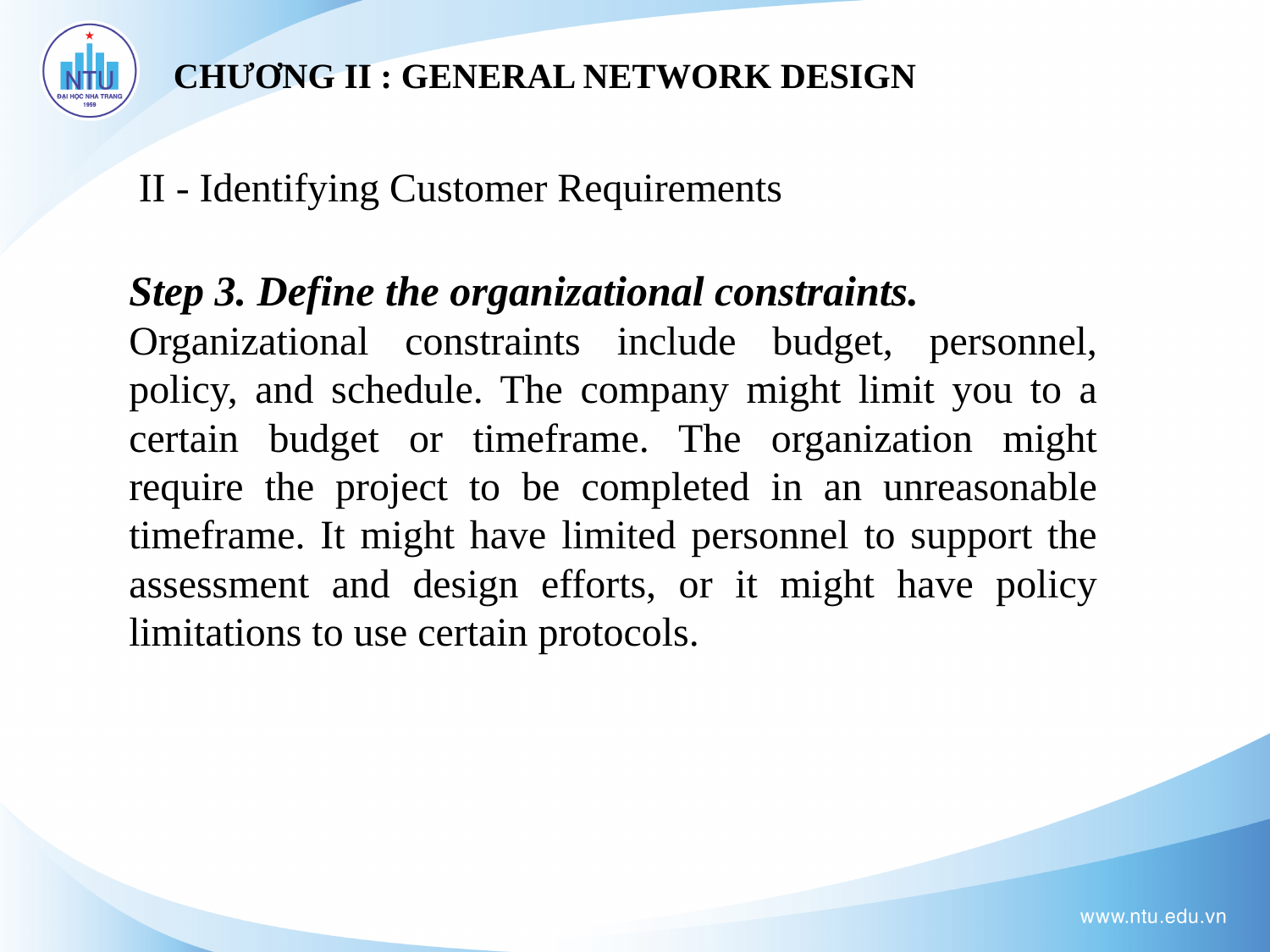

# CHƯƠNG II : GENERAL NETWORK DESIGN
II - Identifying Customer Requirements
Step 3. Define the organizational constraints.
Organizational constraints include budget, personnel, policy, and schedule. The company might limit you to a certain budget or timeframe. The organization might require the project to be completed in an unreasonable timeframe. It might have limited personnel to support the assessment and design efforts, or it might have policy limitations to use certain protocols.